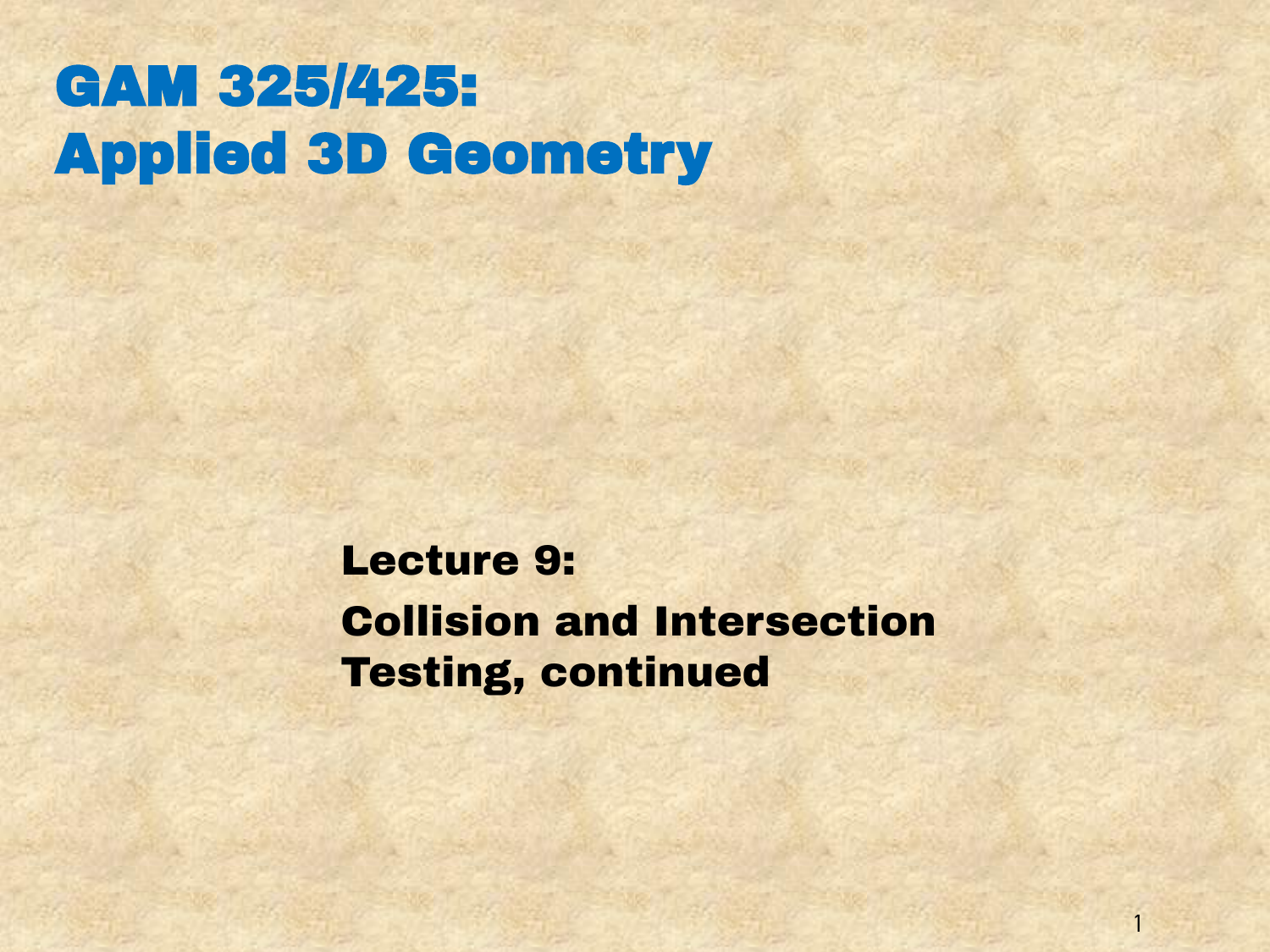

# GAM 325/425: Applied 3D Geometry
Lecture 9:
Collision and Intersection Testing, continued
1